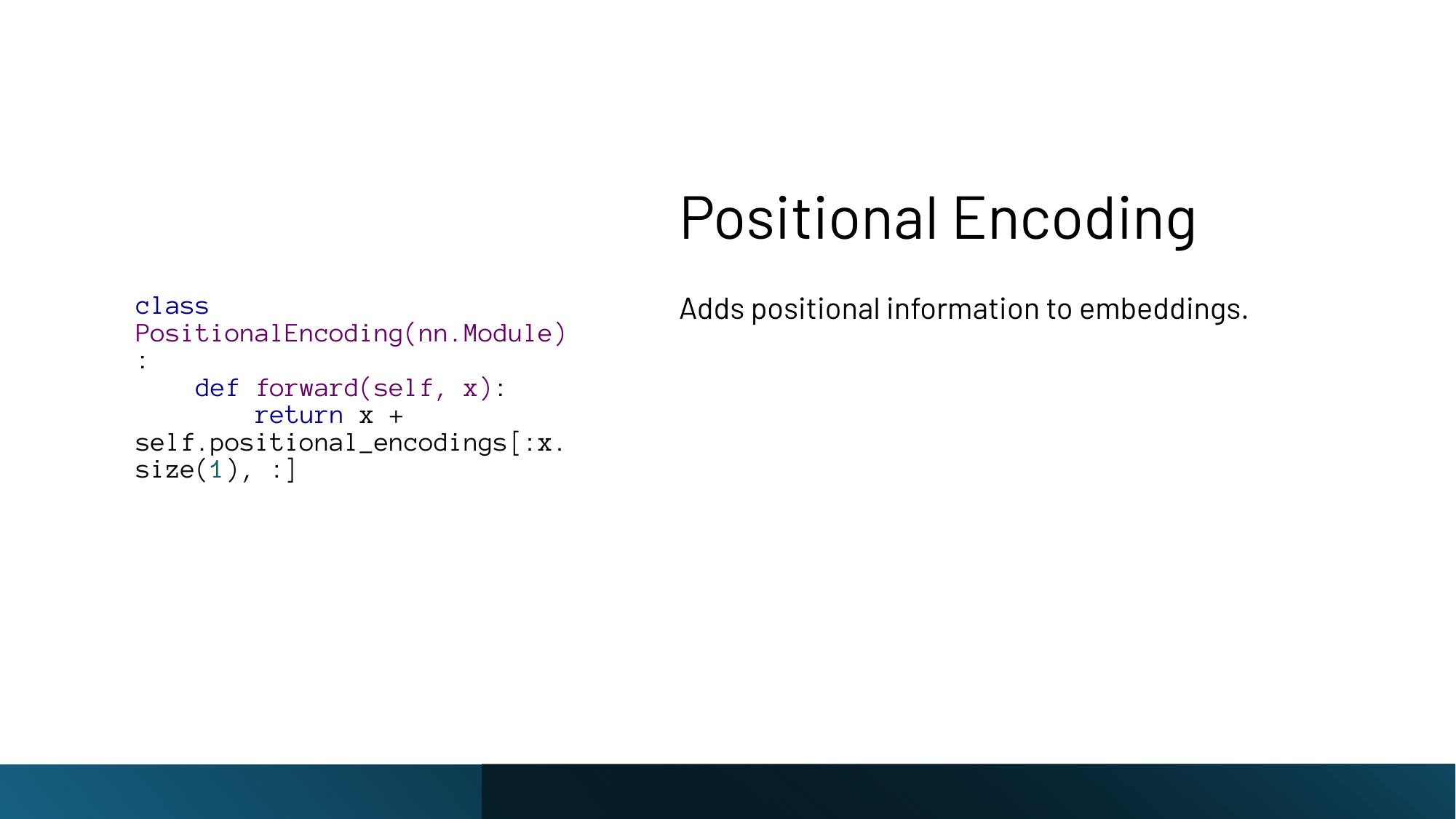

# Positional Encoding
| class PositionalEncoding(nn.Module):     def forward(self, x):         return x + self.positional\_encodings[:x.size(1), :] |
| --- |
Adds positional information to embeddings.